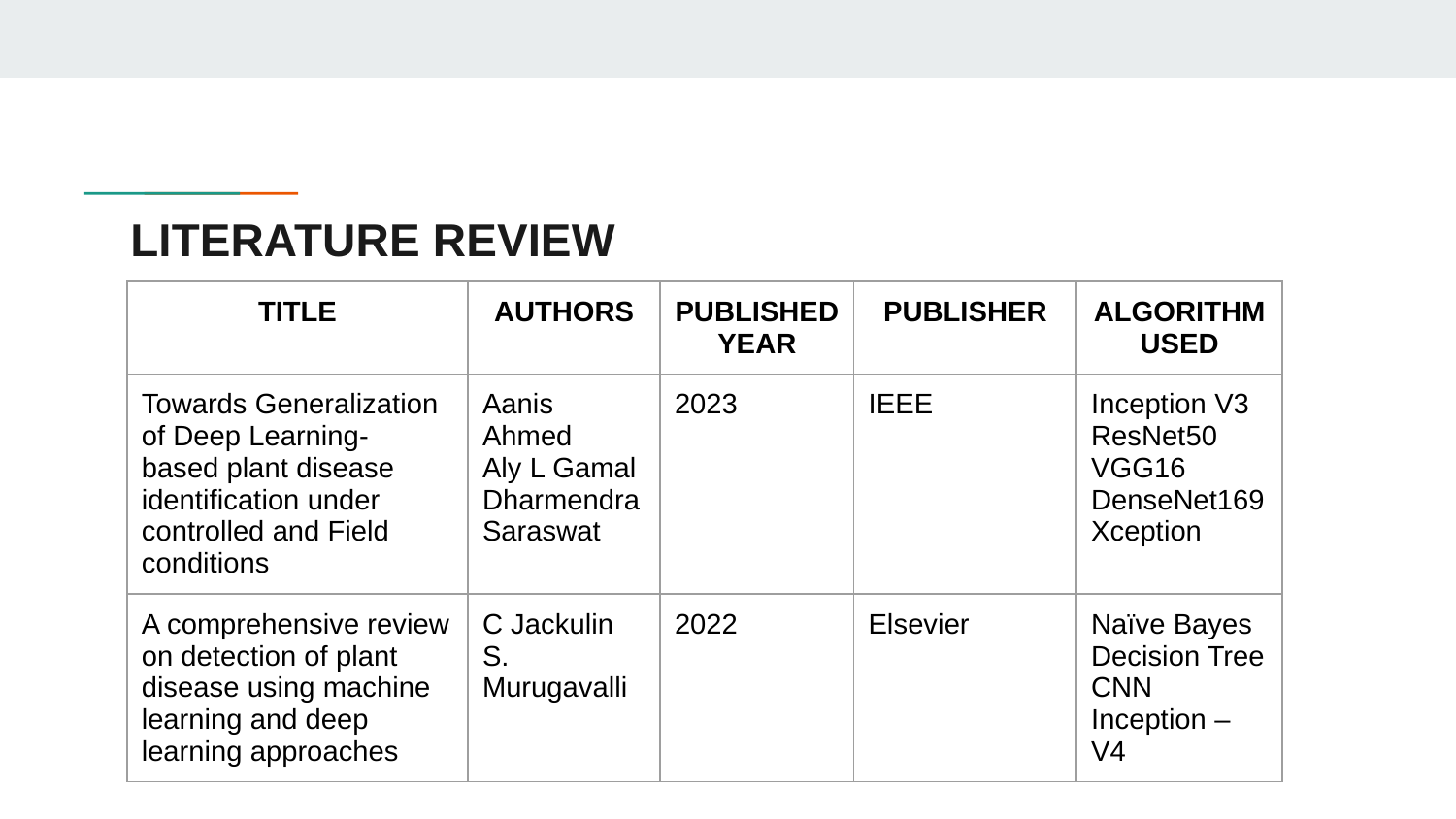

# LITERATURE REVIEW
| TITLE | AUTHORS | PUBLISHED YEAR | PUBLISHER | ALGORITHM USED |
| --- | --- | --- | --- | --- |
| Towards Generalization of Deep Learning- based plant disease identification under controlled and Field conditions | Aanis Ahmed Aly L Gamal Dharmendra Saraswat | 2023 | IEEE | Inception V3 ResNet50 VGG16 DenseNet169 Xception |
| A comprehensive review on detection of plant disease using machine learning and deep learning approaches | C Jackulin S. Murugavalli | 2022 | Elsevier | Naïve Bayes Decision Tree CNN Inception – V4 |